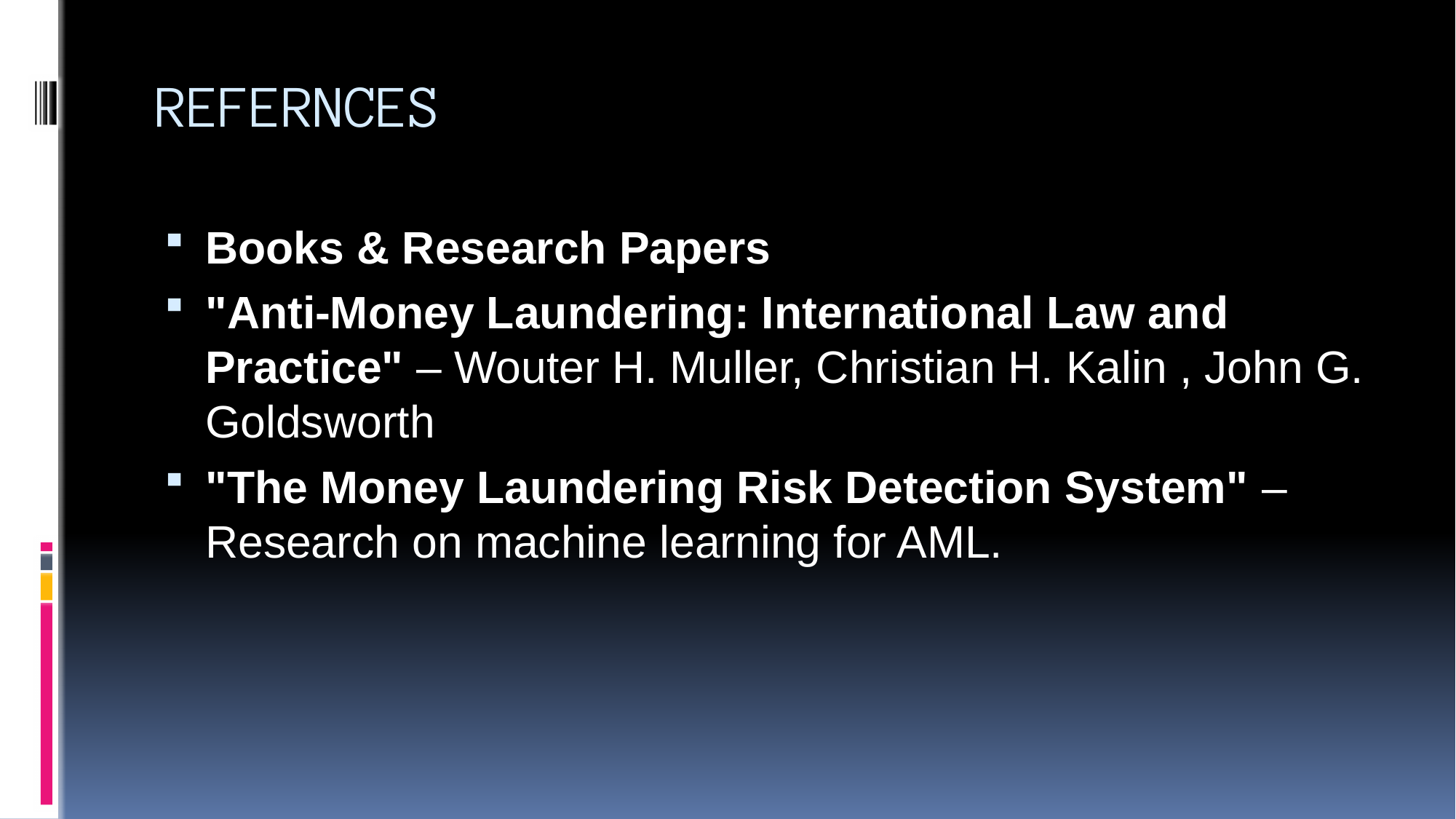

# REFERNCES
Books & Research Papers
"Anti-Money Laundering: International Law and Practice" – Wouter H. Muller, Christian H. Kalin , John G. Goldsworth
"The Money Laundering Risk Detection System" – Research on machine learning for AML.